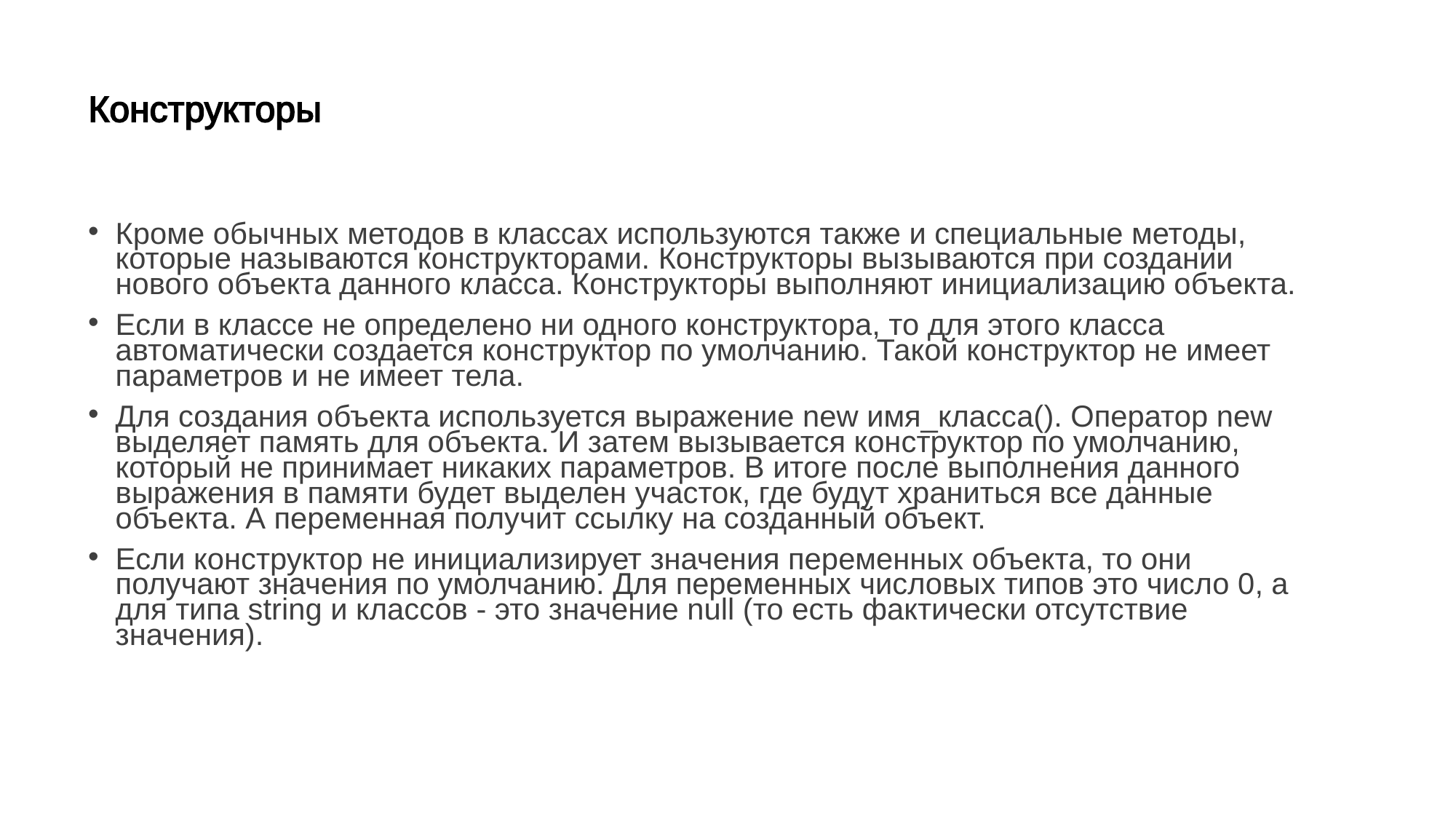

# Конструкторы
Кроме обычных методов в классах используются также и специальные методы, которые называются конструкторами. Конструкторы вызываются при создании нового объекта данного класса. Конструкторы выполняют инициализацию объекта.
Если в классе не определено ни одного конструктора, то для этого класса автоматически создается конструктор по умолчанию. Такой конструктор не имеет параметров и не имеет тела.
Для создания объекта используется выражение new имя_класса(). Оператор new выделяет память для объекта. И затем вызывается конструктор по умолчанию, который не принимает никаких параметров. В итоге после выполнения данного выражения в памяти будет выделен участок, где будут храниться все данные объекта. А переменная получит ссылку на созданный объект.
Если конструктор не инициализирует значения переменных объекта, то они получают значения по умолчанию. Для переменных числовых типов это число 0, а для типа string и классов - это значение null (то есть фактически отсутствие значения).